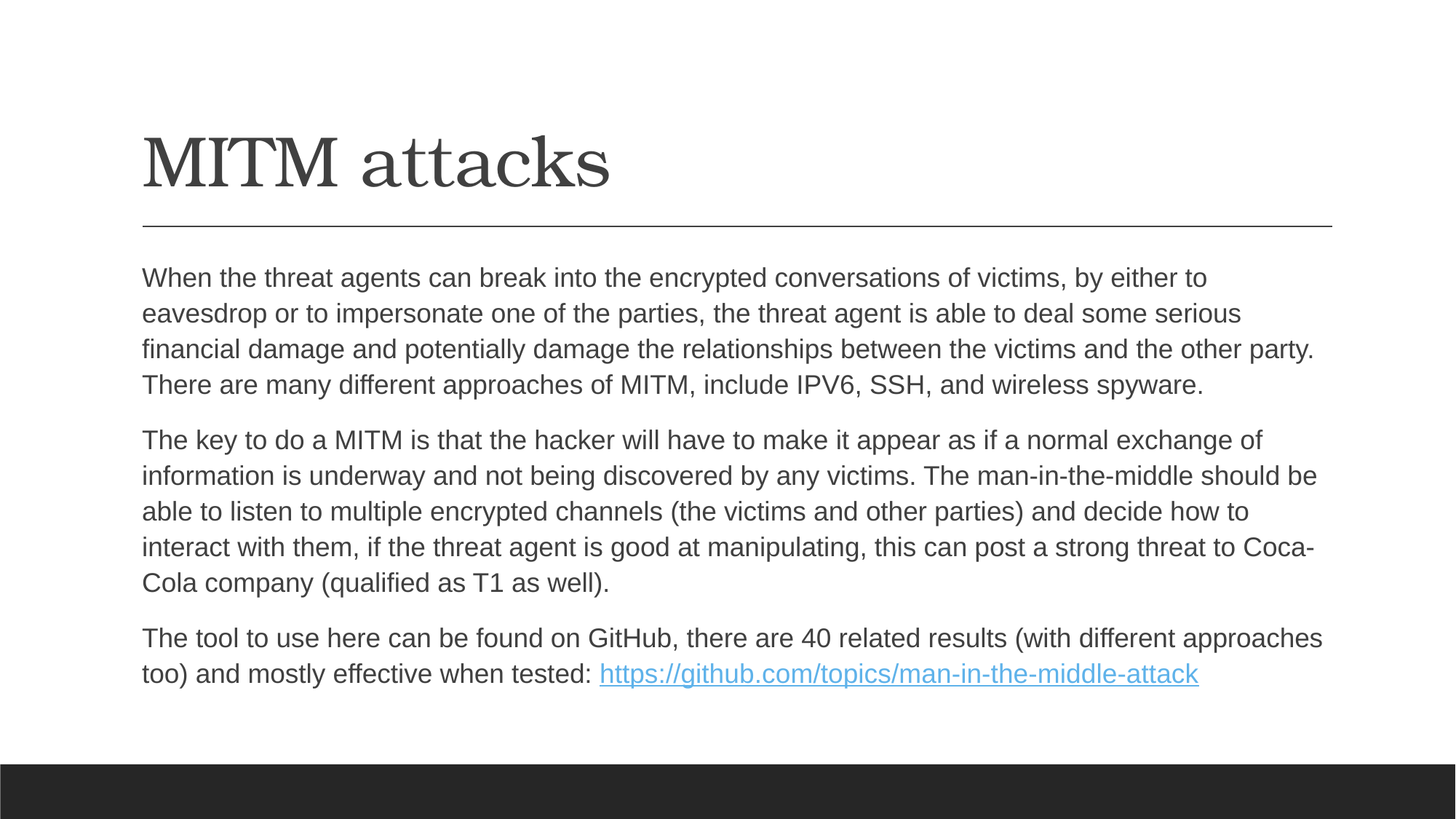

# MITM attacks
When the threat agents can break into the encrypted conversations of victims, by either to eavesdrop or to impersonate one of the parties, the threat agent is able to deal some serious financial damage and potentially damage the relationships between the victims and the other party. There are many different approaches of MITM, include IPV6, SSH, and wireless spyware.
The key to do a MITM is that the hacker will have to make it appear as if a normal exchange of information is underway and not being discovered by any victims. The man-in-the-middle should be able to listen to multiple encrypted channels (the victims and other parties) and decide how to interact with them, if the threat agent is good at manipulating, this can post a strong threat to Coca-Cola company (qualified as T1 as well).
The tool to use here can be found on GitHub, there are 40 related results (with different approaches too) and mostly effective when tested: https://github.com/topics/man-in-the-middle-attack